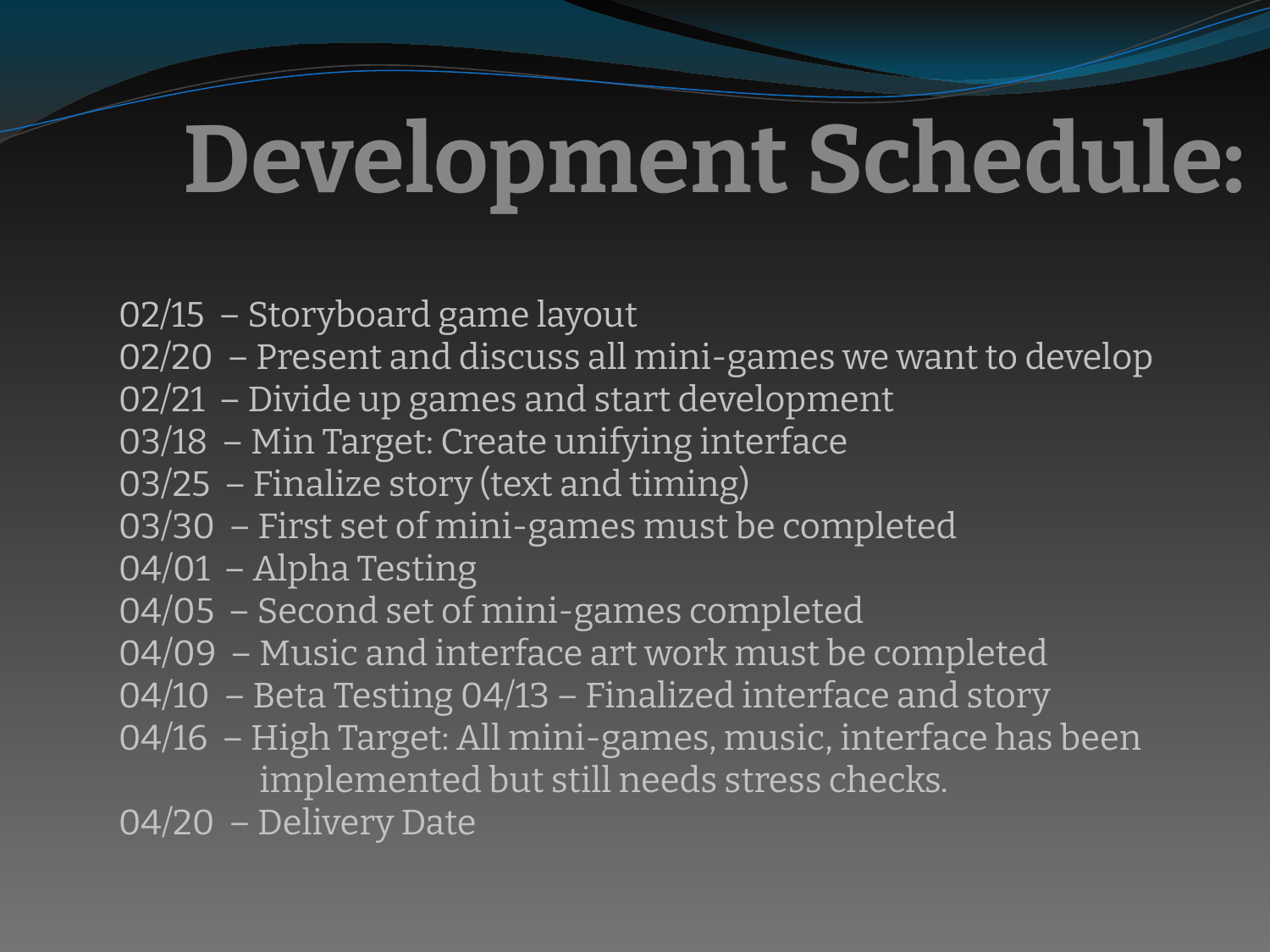

Development Schedule:
02/15  – Storyboard game layout
02/20  – Present and discuss all mini-games we want to develop
02/21  – Divide up games and start development
03/18  – Min Target: Create unifying interface
03/25  – Finalize story (text and timing)
03/30  – First set of mini-games must be completed
04/01  – Alpha Testing
04/05  – Second set of mini-games completed
04/09  – Music and interface art work must be completed
04/10  – Beta Testing 04/13 – Finalized interface and story
04/16  – High Target: All mini-games, music, interface has been 	  	  implemented but still needs stress checks.
04/20  – Delivery Date